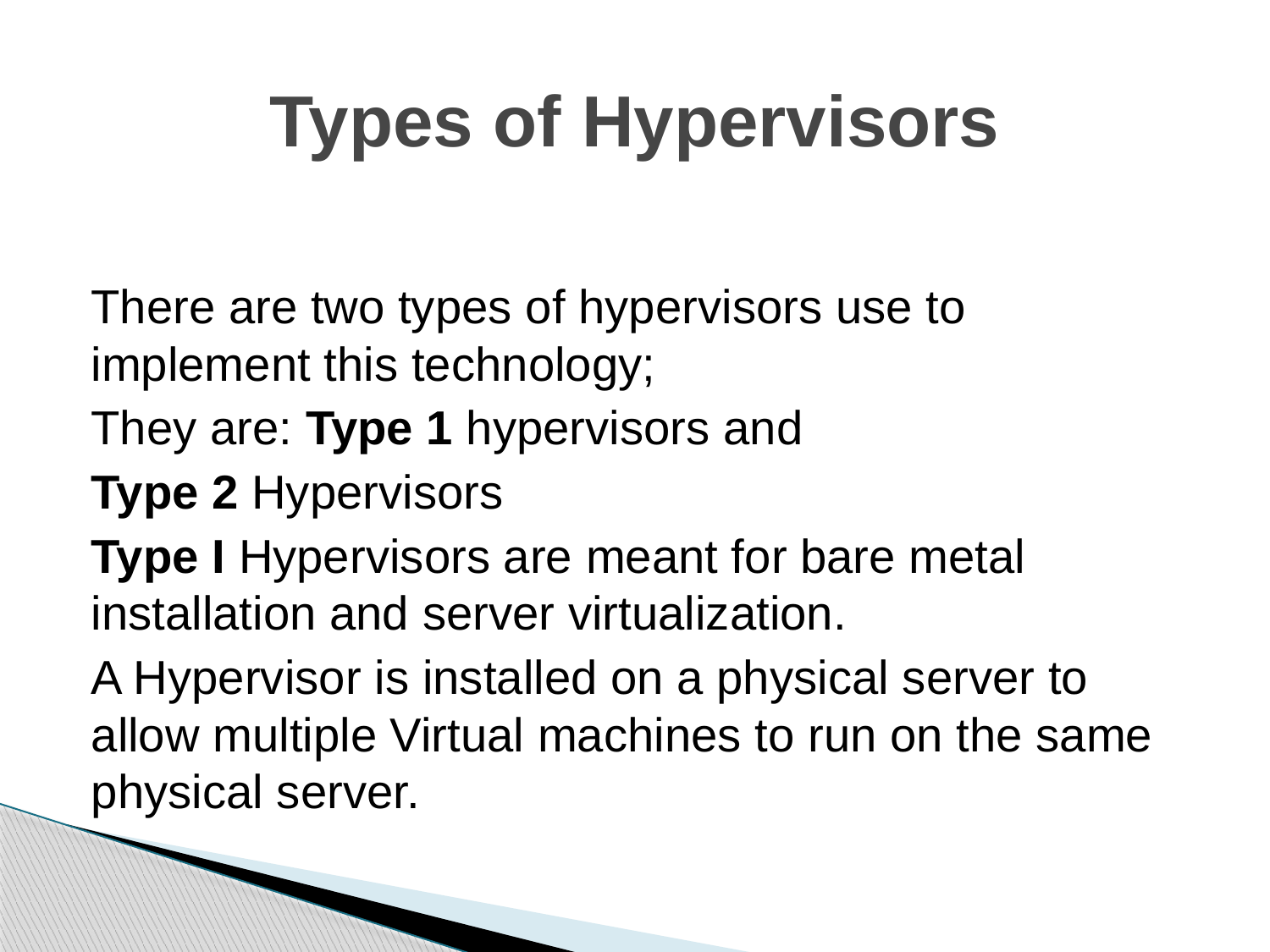

# Types of Hypervisors

There are two types of hypervisors use to implement this technology;
They are: Type 1 hypervisors and
Type 2 Hypervisors
Type I Hypervisors are meant for bare metal installation and server virtualization.
A Hypervisor is installed on a physical server to allow multiple Virtual machines to run on the same physical server.